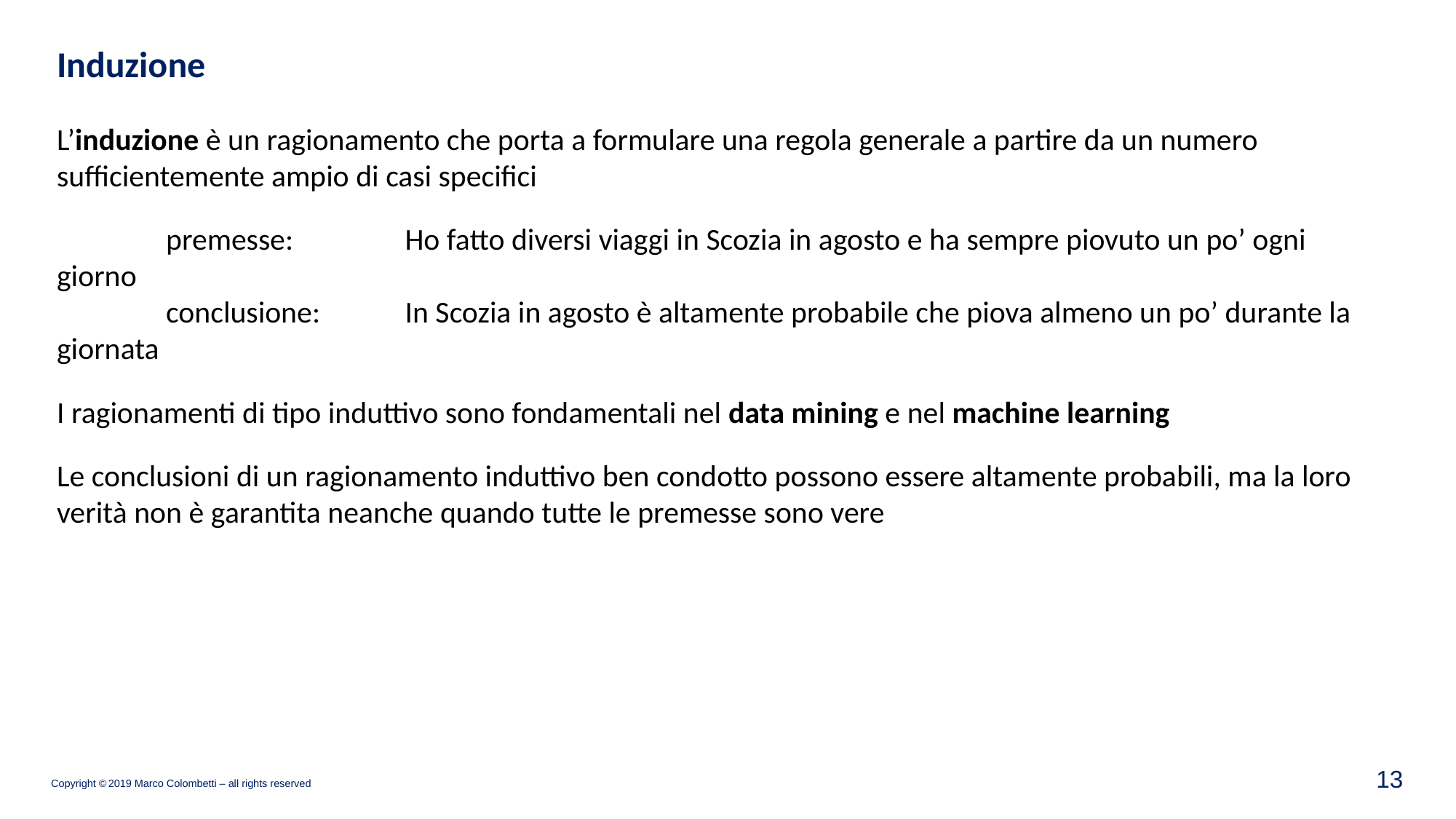

# Induzione
L’induzione è un ragionamento che porta a formulare una regola generale a partire da un numero sufficientemente ampio di casi specifici
	premesse:	   Ho fatto diversi viaggi in Scozia in agosto e ha sempre piovuto un po’ ogni giorno
	conclusione:	   In Scozia in agosto è altamente probabile che piova almeno un po’ durante la giornata
I ragionamenti di tipo induttivo sono fondamentali nel data mining e nel machine learning
Le conclusioni di un ragionamento induttivo ben condotto possono essere altamente probabili, ma la loro verità non è garantita neanche quando tutte le premesse sono vere

13